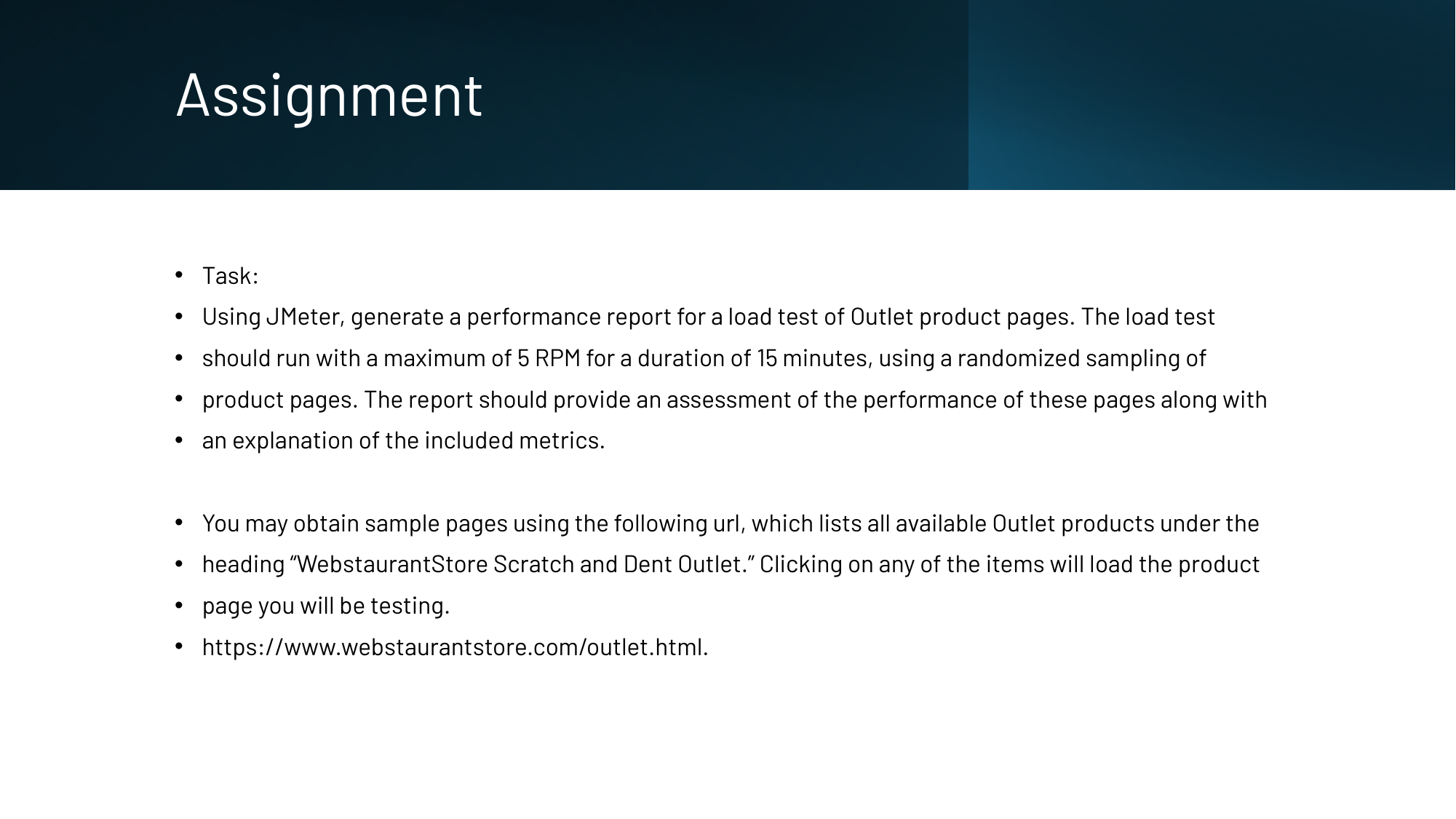

# Assignment
Task:
Using JMeter, generate a performance report for a load test of Outlet product pages. The load test
should run with a maximum of 5 RPM for a duration of 15 minutes, using a randomized sampling of
product pages. The report should provide an assessment of the performance of these pages along with
an explanation of the included metrics.

You may obtain sample pages using the following url, which lists all available Outlet products under the
heading “WebstaurantStore Scratch and Dent Outlet.” Clicking on any of the items will load the product
page you will be testing.
https://www.webstaurantstore.com/outlet.html.